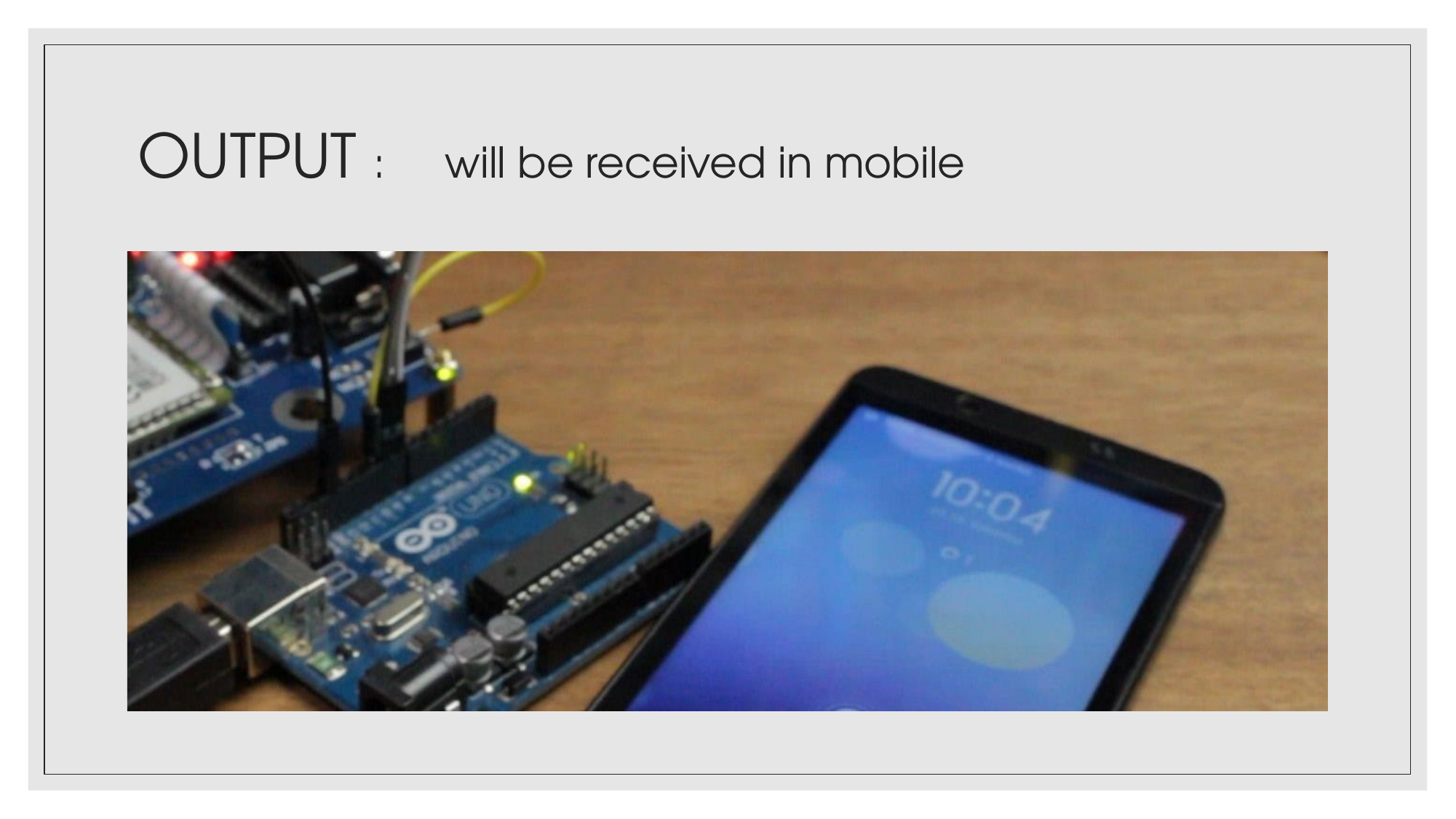

# OUTPUT :
will be received in mobile